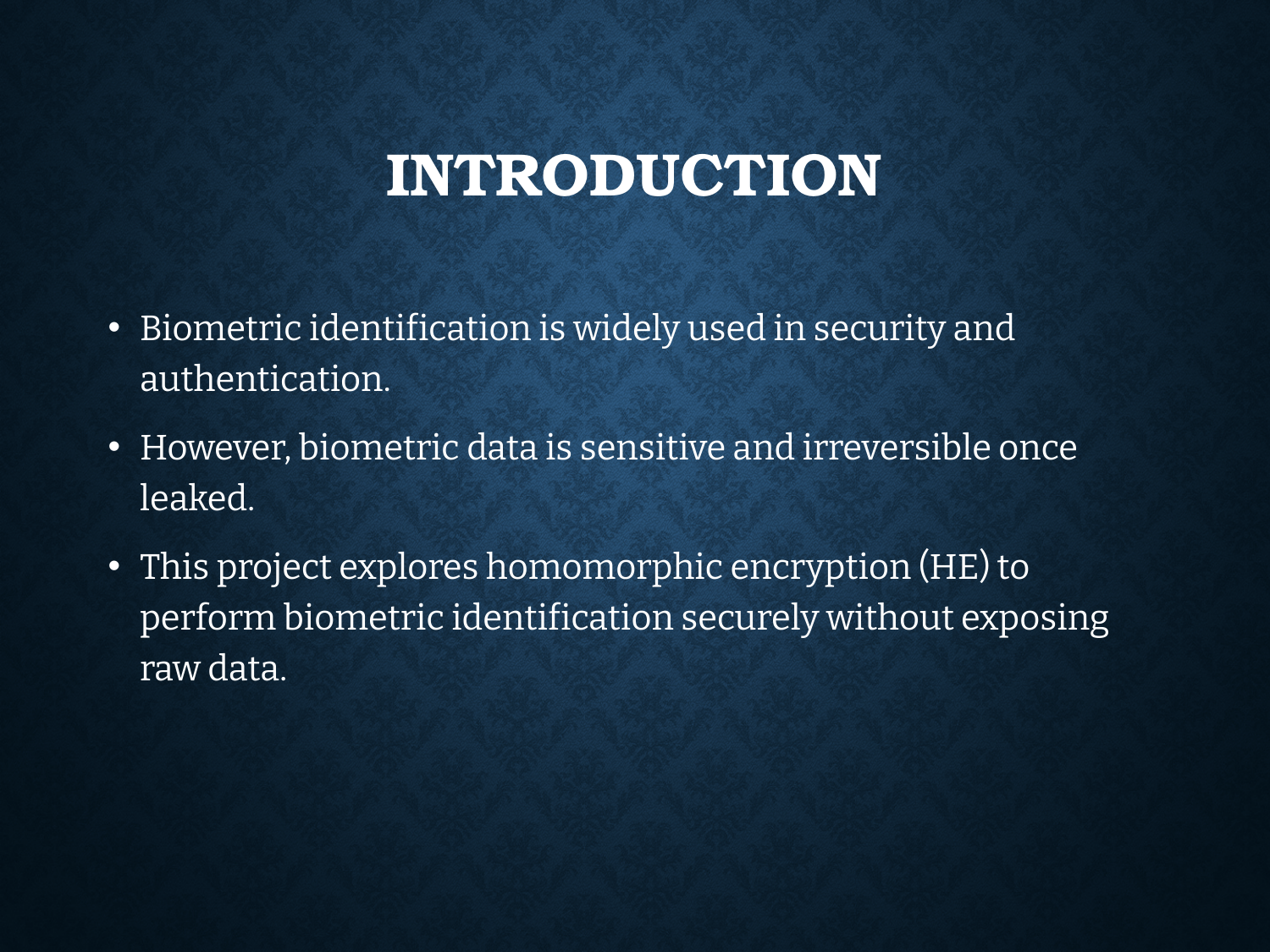

# Introduction
Biometric identification is widely used in security and authentication.
However, biometric data is sensitive and irreversible once leaked.
This project explores homomorphic encryption (HE) to perform biometric identification securely without exposing raw data.